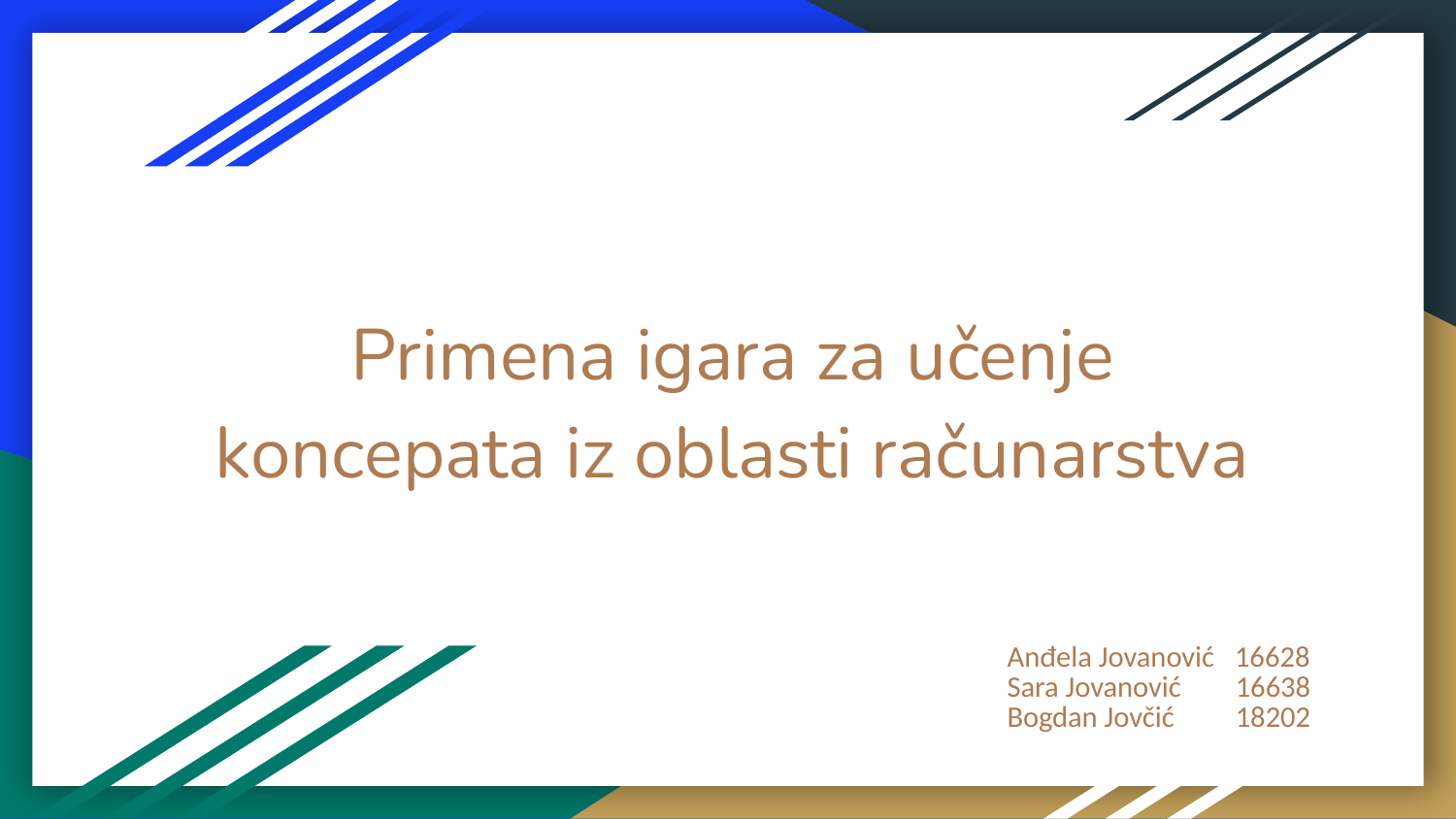

# Primena igara za učenje koncepata iz oblasti računarstva
Anđela Jovanović   16628
Sara Jovanović        16638
Bogdan Jovčić         18202